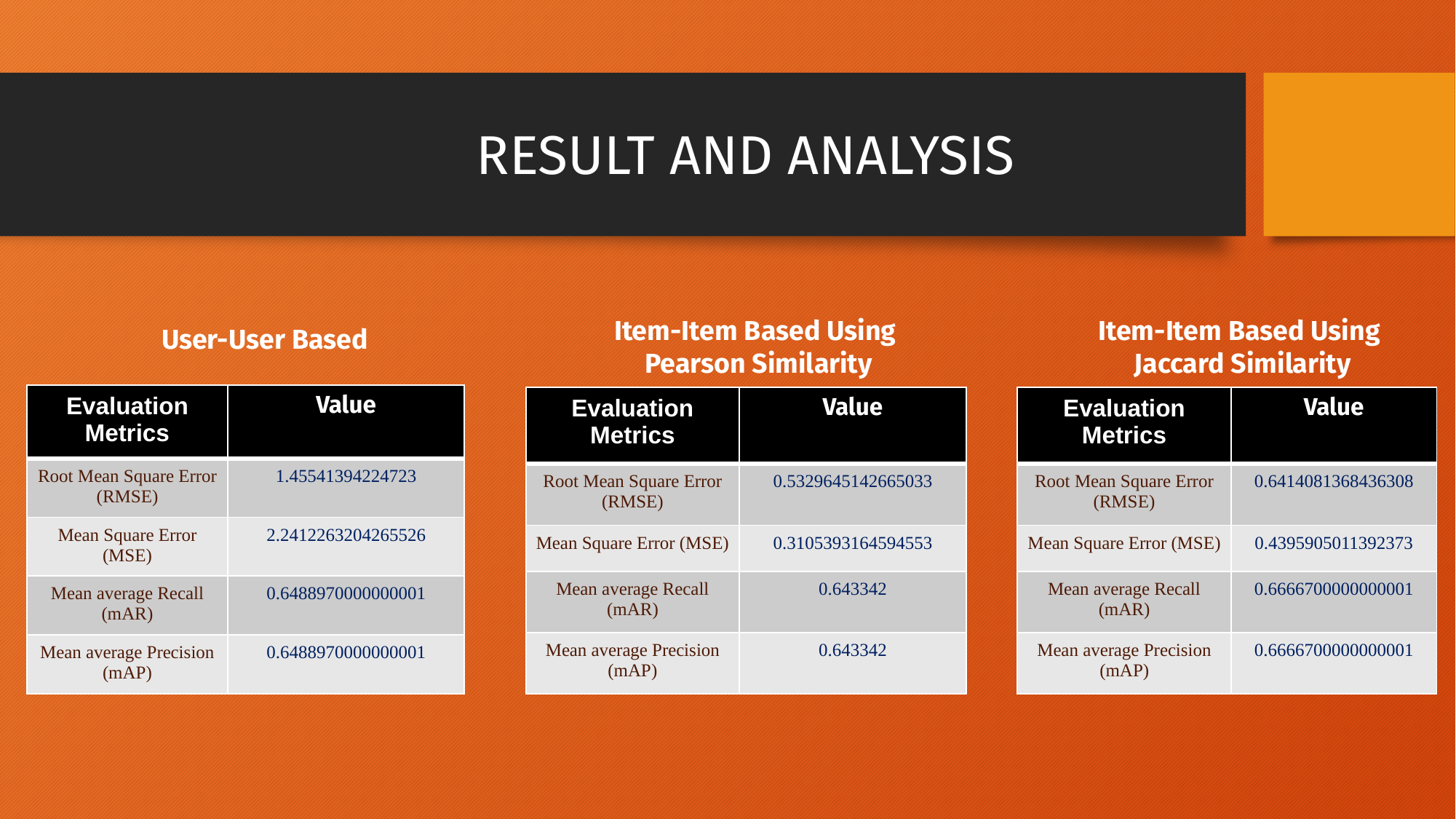

# RESULT AND ANALYSIS
Item-Item Based Using
Pearson Similarity
Item-Item Based Using
Jaccard Similarity
User-User Based
| Evaluation Metrics | Value |
| --- | --- |
| Root Mean Square Error (RMSE) | 1.45541394224723 |
| Mean Square Error (MSE) | 2.2412263204265526 |
| Mean average Recall (mAR) | 0.6488970000000001 |
| Mean average Precision (mAP) | 0.6488970000000001 |
| Evaluation Metrics | Value |
| --- | --- |
| Root Mean Square Error (RMSE) | 0.5329645142665033 |
| Mean Square Error (MSE) | 0.3105393164594553 |
| Mean average Recall (mAR) | 0.643342 |
| Mean average Precision (mAP) | 0.643342 |
| Evaluation Metrics | Value |
| --- | --- |
| Root Mean Square Error (RMSE) | 0.6414081368436308 |
| Mean Square Error (MSE) | 0.4395905011392373 |
| Mean average Recall (mAR) | 0.6666700000000001 |
| Mean average Precision (mAP) | 0.6666700000000001 |